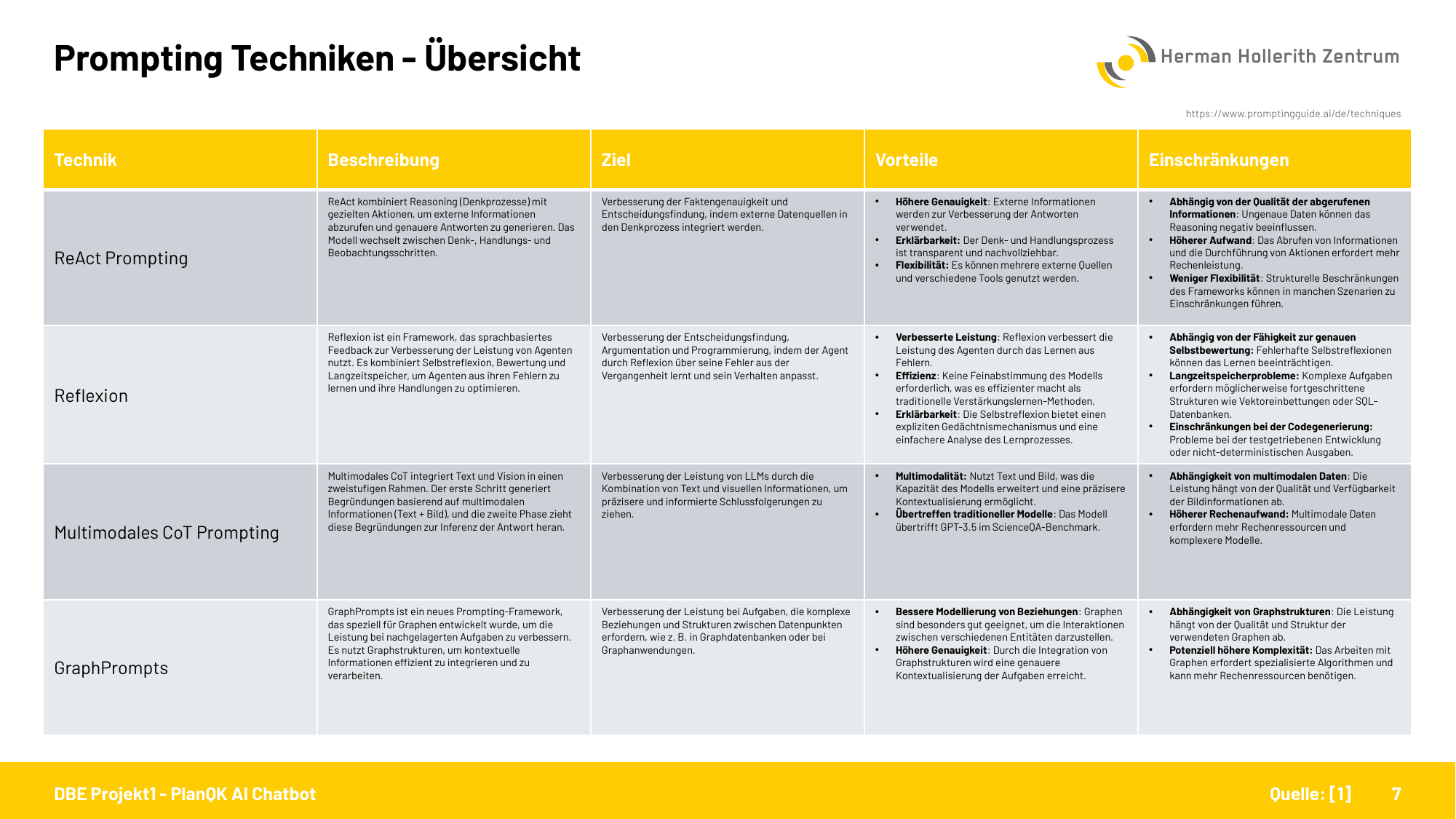

# Prompting Techniken - Übersicht
https://www.promptingguide.ai/de/techniques
| Technik | Beschreibung | Ziel | Vorteile | Einschränkungen |
| --- | --- | --- | --- | --- |
| ReAct Prompting | ReAct kombiniert Reasoning (Denkprozesse) mit gezielten Aktionen, um externe Informationen abzurufen und genauere Antworten zu generieren. Das Modell wechselt zwischen Denk-, Handlungs- und Beobachtungsschritten. | Verbesserung der Faktengenauigkeit und Entscheidungsfindung, indem externe Datenquellen in den Denkprozess integriert werden. | Höhere Genauigkeit: Externe Informationen werden zur Verbesserung der Antworten verwendet. Erklärbarkeit: Der Denk- und Handlungsprozess ist transparent und nachvollziehbar. Flexibilität: Es können mehrere externe Quellen und verschiedene Tools genutzt werden. | Abhängig von der Qualität der abgerufenen Informationen: Ungenaue Daten können das Reasoning negativ beeinflussen. Höherer Aufwand: Das Abrufen von Informationen und die Durchführung von Aktionen erfordert mehr Rechenleistung. Weniger Flexibilität: Strukturelle Beschränkungen des Frameworks können in manchen Szenarien zu Einschränkungen führen. |
| Reflexion | Reflexion ist ein Framework, das sprachbasiertes Feedback zur Verbesserung der Leistung von Agenten nutzt. Es kombiniert Selbstreflexion, Bewertung und Langzeitspeicher, um Agenten aus ihren Fehlern zu lernen und ihre Handlungen zu optimieren. | Verbesserung der Entscheidungsfindung, Argumentation und Programmierung, indem der Agent durch Reflexion über seine Fehler aus der Vergangenheit lernt und sein Verhalten anpasst. | Verbesserte Leistung: Reflexion verbessert die Leistung des Agenten durch das Lernen aus Fehlern. Effizienz: Keine Feinabstimmung des Modells erforderlich, was es effizienter macht als traditionelle Verstärkungslernen-Methoden. Erklärbarkeit: Die Selbstreflexion bietet einen expliziten Gedächtnismechanismus und eine einfachere Analyse des Lernprozesses. | Abhängig von der Fähigkeit zur genauen Selbstbewertung: Fehlerhafte Selbstreflexionen können das Lernen beeinträchtigen. Langzeitspeicherprobleme: Komplexe Aufgaben erfordern möglicherweise fortgeschrittene Strukturen wie Vektoreinbettungen oder SQL-Datenbanken. Einschränkungen bei der Codegenerierung: Probleme bei der testgetriebenen Entwicklung oder nicht-deterministischen Ausgaben. |
| Multimodales CoT Prompting | Multimodales CoT integriert Text und Vision in einen zweistufigen Rahmen. Der erste Schritt generiert Begründungen basierend auf multimodalen Informationen (Text + Bild), und die zweite Phase zieht diese Begründungen zur Inferenz der Antwort heran. | Verbesserung der Leistung von LLMs durch die Kombination von Text und visuellen Informationen, um präzisere und informierte Schlussfolgerungen zu ziehen. | Multimodalität: Nutzt Text und Bild, was die Kapazität des Modells erweitert und eine präzisere Kontextualisierung ermöglicht. Übertreffen traditioneller Modelle: Das Modell übertrifft GPT-3.5 im ScienceQA-Benchmark. | Abhängigkeit von multimodalen Daten: Die Leistung hängt von der Qualität und Verfügbarkeit der Bildinformationen ab. Höherer Rechenaufwand: Multimodale Daten erfordern mehr Rechenressourcen und komplexere Modelle. |
| GraphPrompts | GraphPrompts ist ein neues Prompting-Framework, das speziell für Graphen entwickelt wurde, um die Leistung bei nachgelagerten Aufgaben zu verbessern. Es nutzt Graphstrukturen, um kontextuelle Informationen effizient zu integrieren und zu verarbeiten. | Verbesserung der Leistung bei Aufgaben, die komplexe Beziehungen und Strukturen zwischen Datenpunkten erfordern, wie z. B. in Graphdatenbanken oder bei Graphanwendungen. | Bessere Modellierung von Beziehungen: Graphen sind besonders gut geeignet, um die Interaktionen zwischen verschiedenen Entitäten darzustellen. Höhere Genauigkeit: Durch die Integration von Graphstrukturen wird eine genauere Kontextualisierung der Aufgaben erreicht. | Abhängigkeit von Graphstrukturen: Die Leistung hängt von der Qualität und Struktur der verwendeten Graphen ab. Potenziell höhere Komplexität: Das Arbeiten mit Graphen erfordert spezialisierte Algorithmen und kann mehr Rechenressourcen benötigen. |
DBE Projekt1 - PlanQK AI Chatbot
Quelle: [1]
7